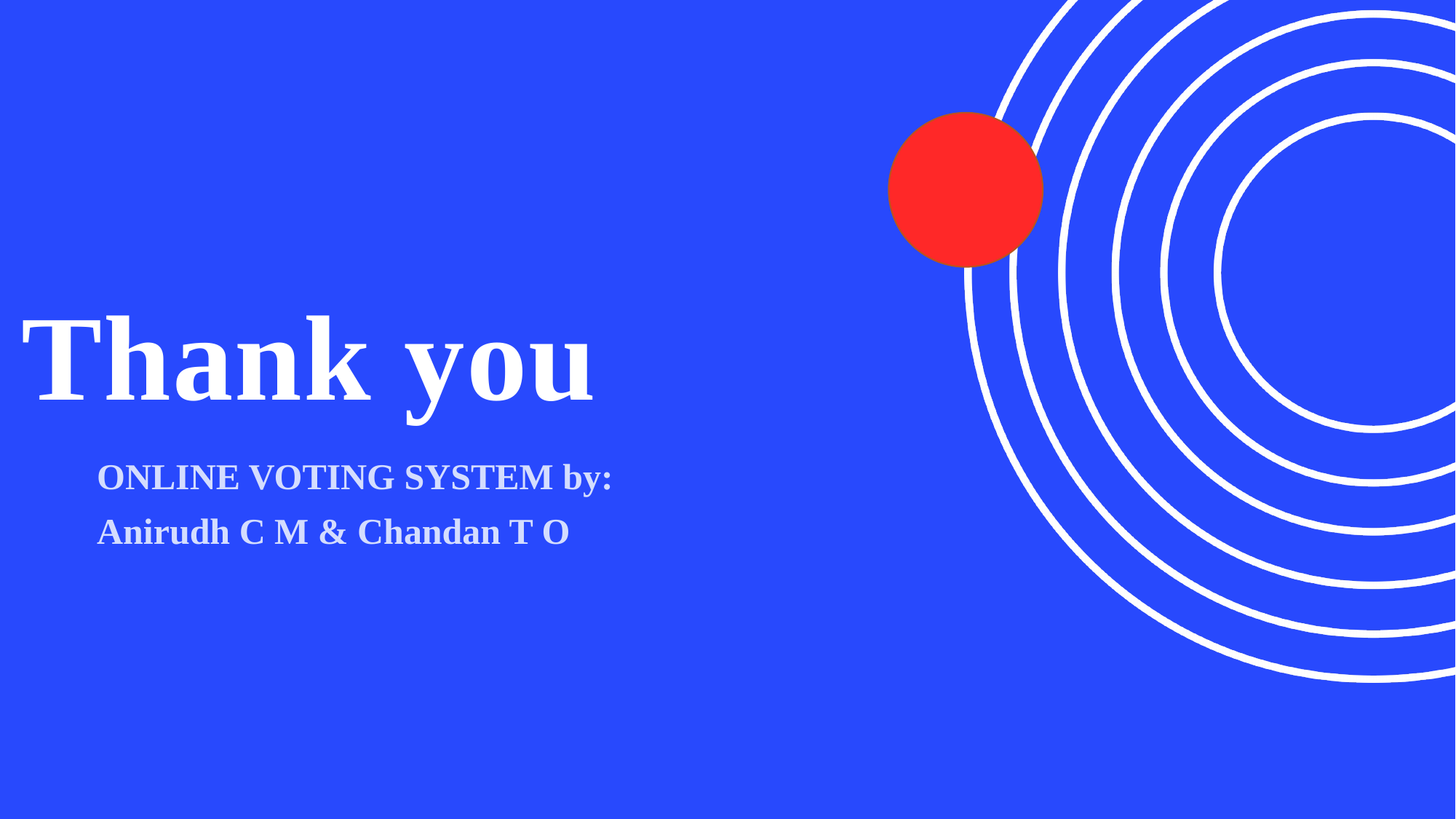

# Thank you
ONLINE VOTING SYSTEM by:
Anirudh C M & Chandan T O